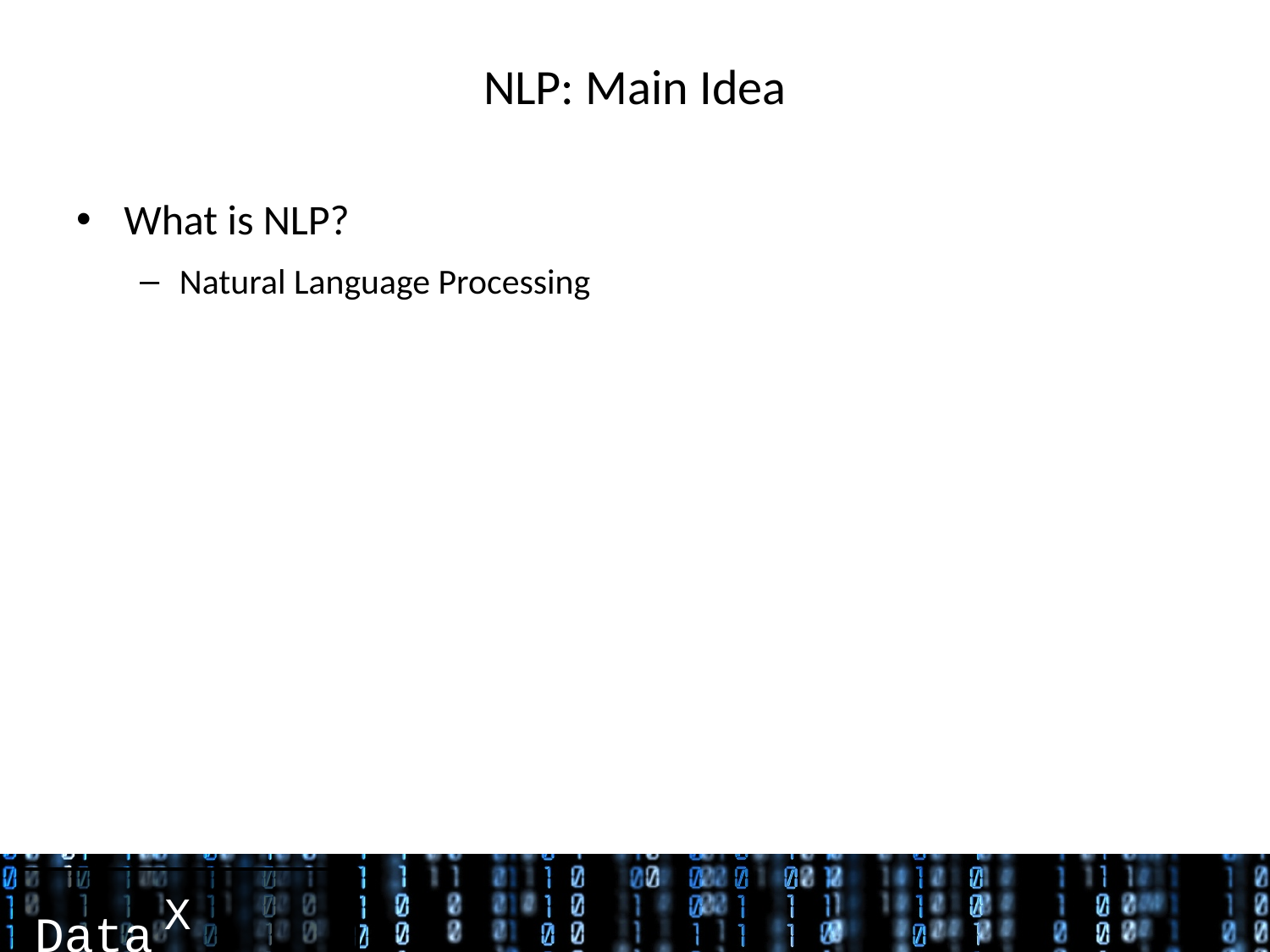

# NLP: Main Idea
What is NLP?
Natural Language Processing